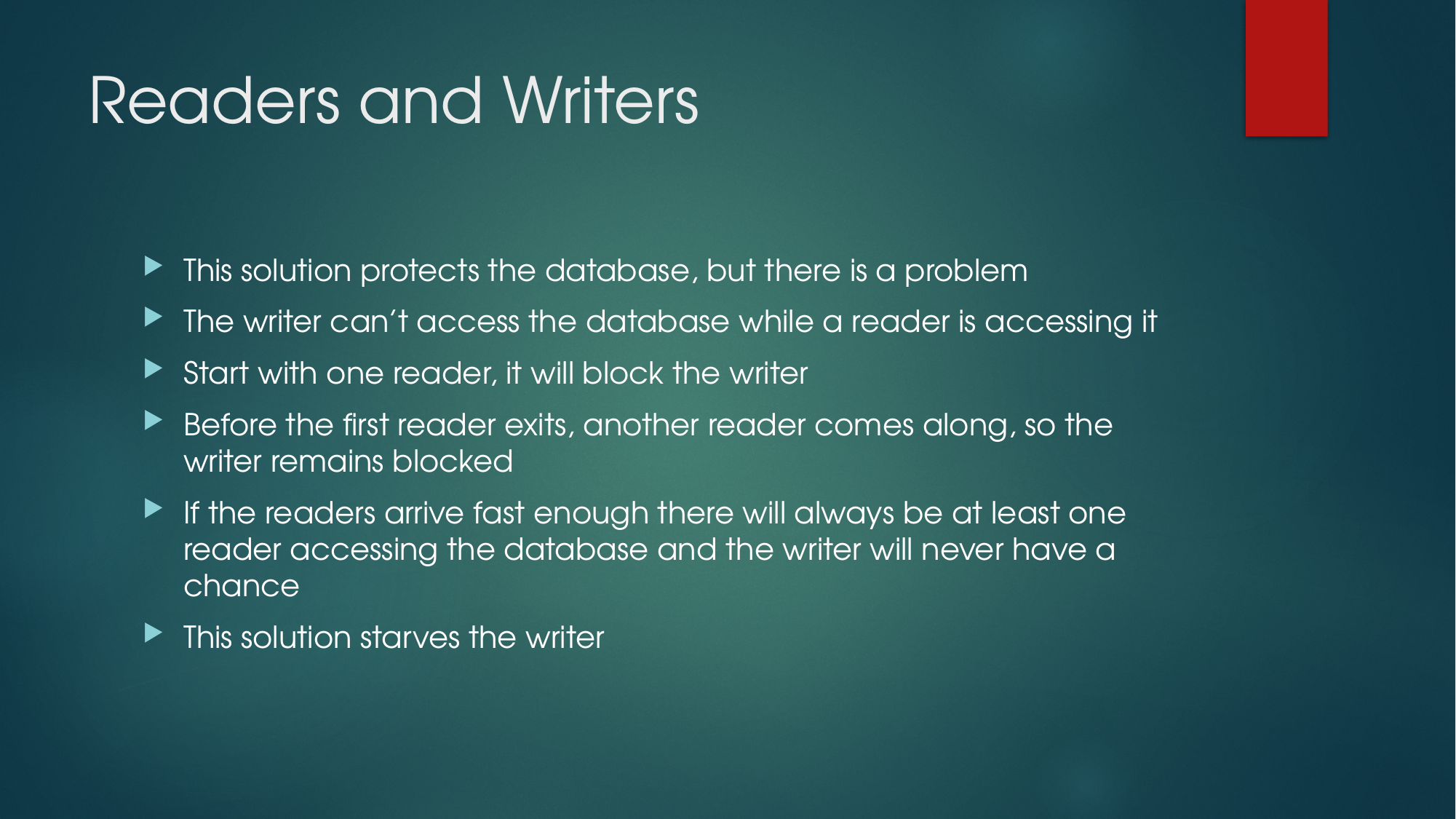

# Readers and Writers
This solution protects the database, but there is a problem
The writer can’t access the database while a reader is accessing it
Start with one reader, it will block the writer
Before the first reader exits, another reader comes along, so the writer remains blocked
If the readers arrive fast enough there will always be at least one reader accessing the database and the writer will never have a chance
This solution starves the writer